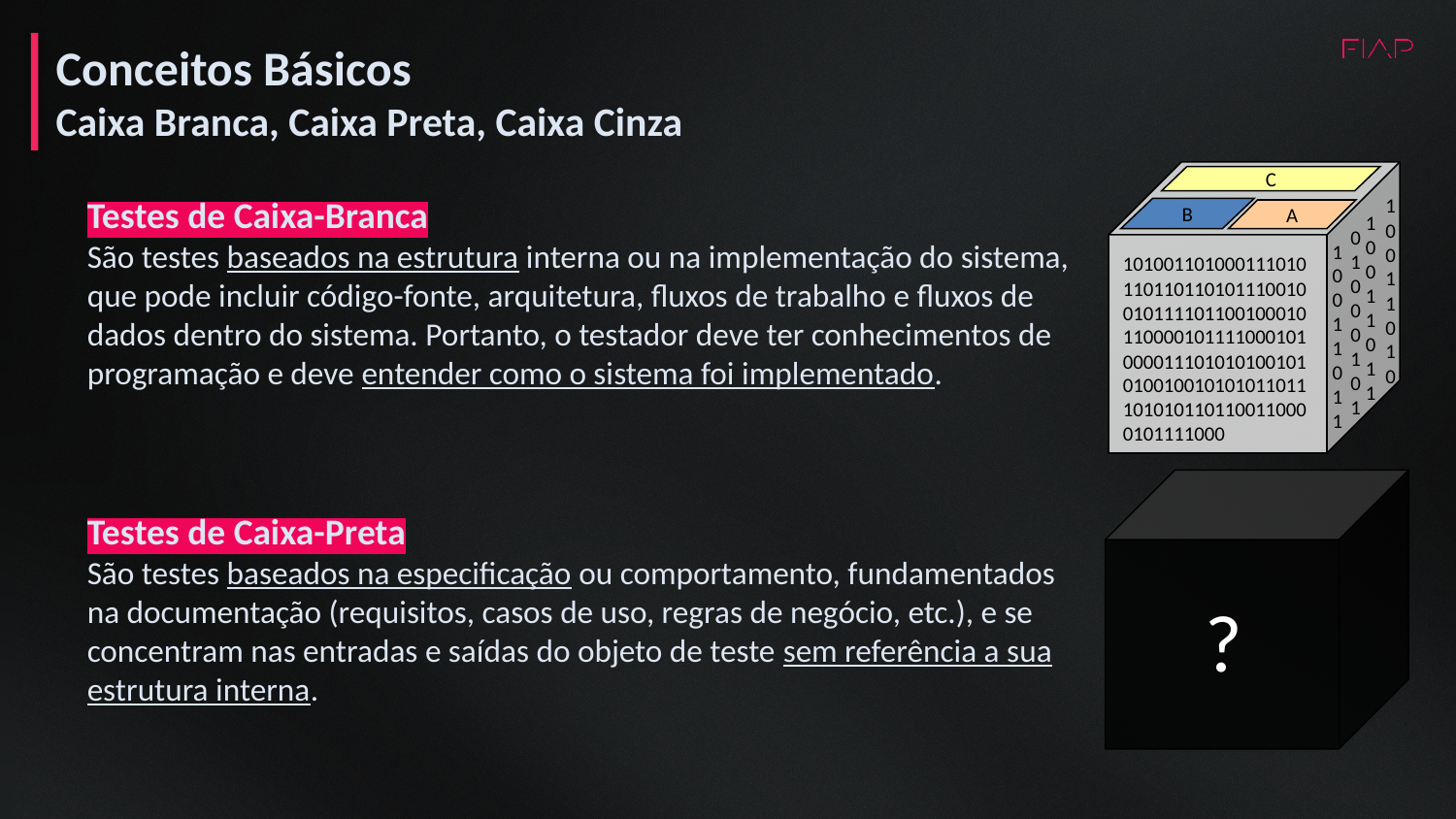

Conceitos Básicos
Caixa Branca, Caixa Preta, Caixa Cinza

C
Testes de Caixa-Branca
São testes baseados na estrutura interna ou na implementação do sistema, que pode incluir código-fonte, arquitetura, fluxos de trabalho e fluxos de dados dentro do sistema. Portanto, o testador deve ter conhecimentos de programação e deve entender como o sistema foi implementado.
10011010
B
A
10011011
01000101
10011011
1010011010001110101101101101011100100101111011001000101100001011110001010000111010101001010100100101010110111010101101100110000101111000

Testes de Caixa-Preta
São testes baseados na especificação ou comportamento, fundamentados na documentação (requisitos, casos de uso, regras de negócio, etc.), e se concentram nas entradas e saídas do objeto de teste sem referência a sua estrutura interna.
?